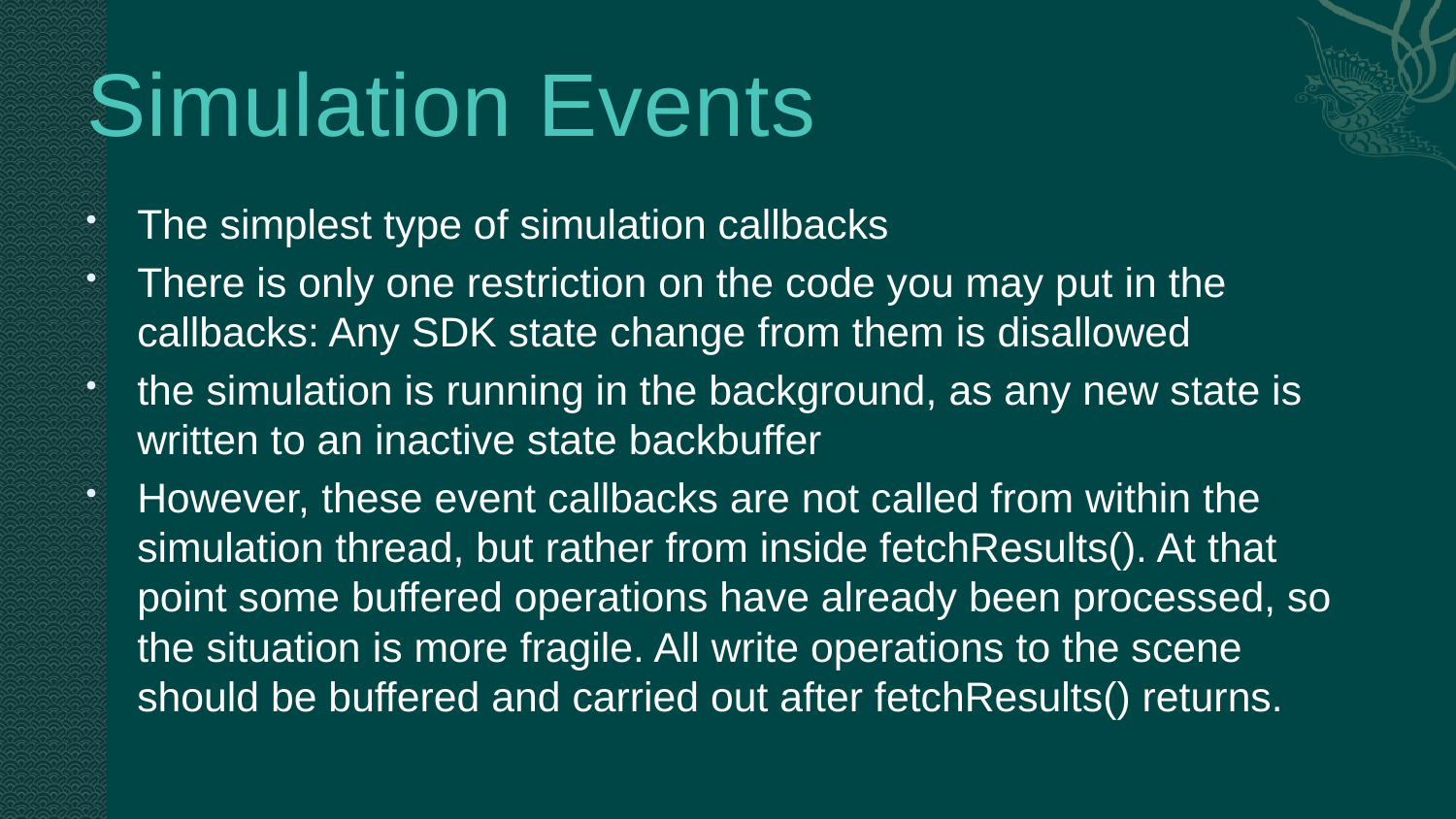

# Simulation Events
The simplest type of simulation callbacks
There is only one restriction on the code you may put in the callbacks: Any SDK state change from them is disallowed
the simulation is running in the background, as any new state is written to an inactive state backbuffer
However, these event callbacks are not called from within the simulation thread, but rather from inside fetchResults(). At that point some buffered operations have already been processed, so the situation is more fragile. All write operations to the scene should be buffered and carried out after fetchResults() returns.